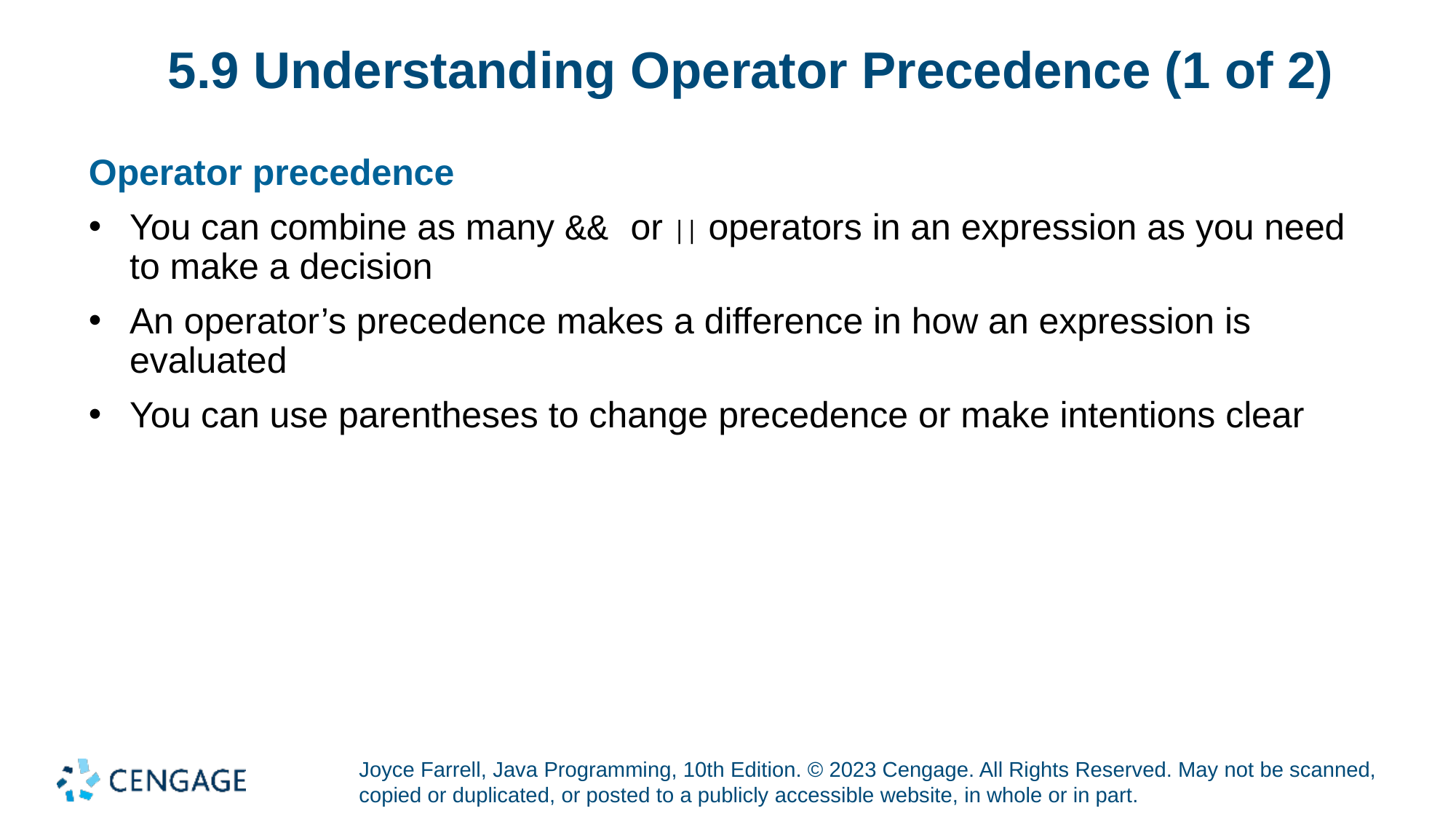

# 5.9 Understanding Operator Precedence (1 of 2)
Operator precedence
You can combine as many && or || operators in an expression as you need to make a decision
An operator’s precedence makes a difference in how an expression is evaluated
You can use parentheses to change precedence or make intentions clear